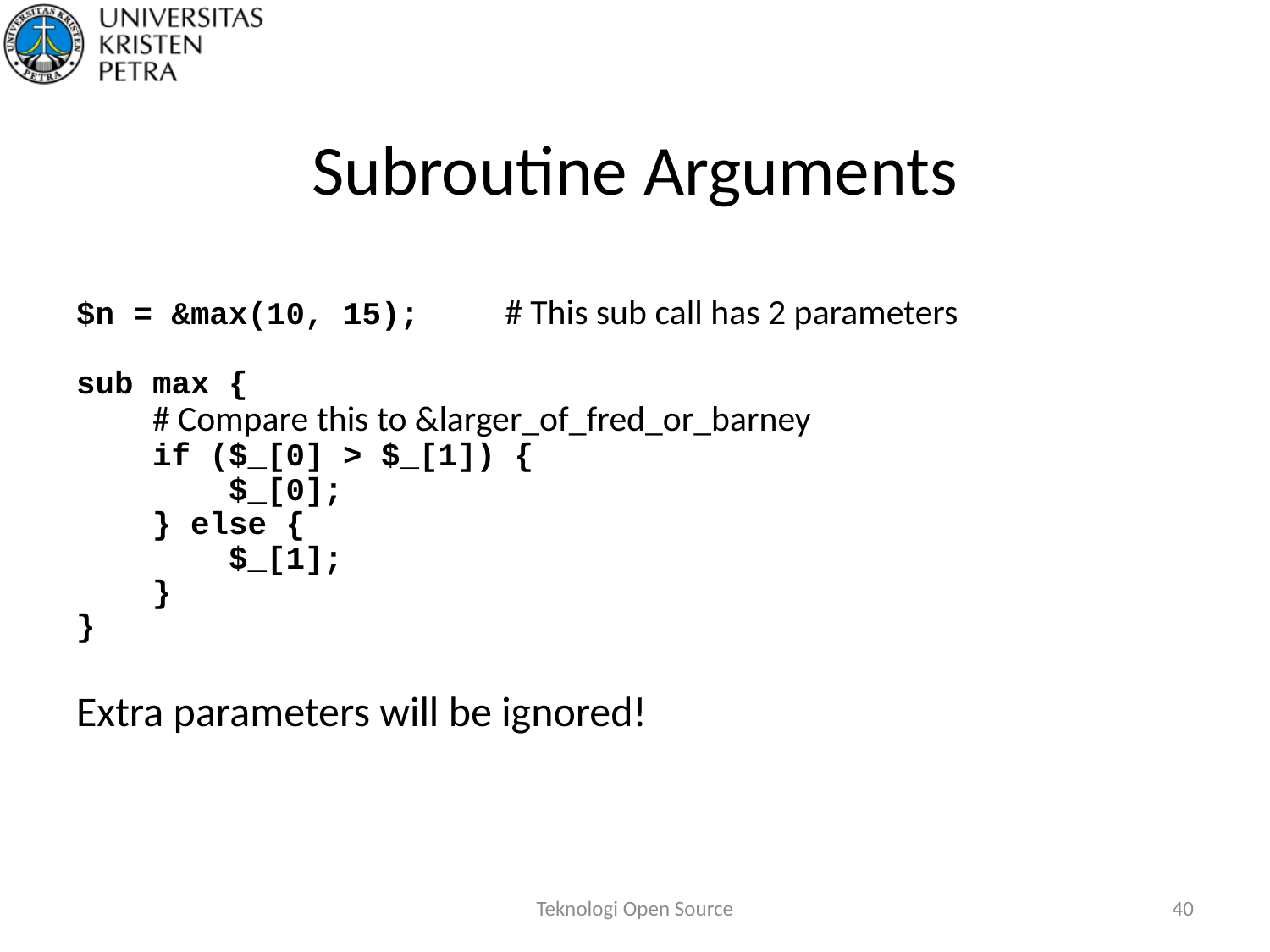

# Subroutine Arguments

$n = &max(10, 15);	# This sub call has 2 parameters

sub max {
    # Compare this to &larger_of_fred_or_barney
    if ($_[0] > $_[1]) {
        $_[0];
    } else {
        $_[1];
    }
}

Extra parameters will be ignored!
Teknologi Open Source
40